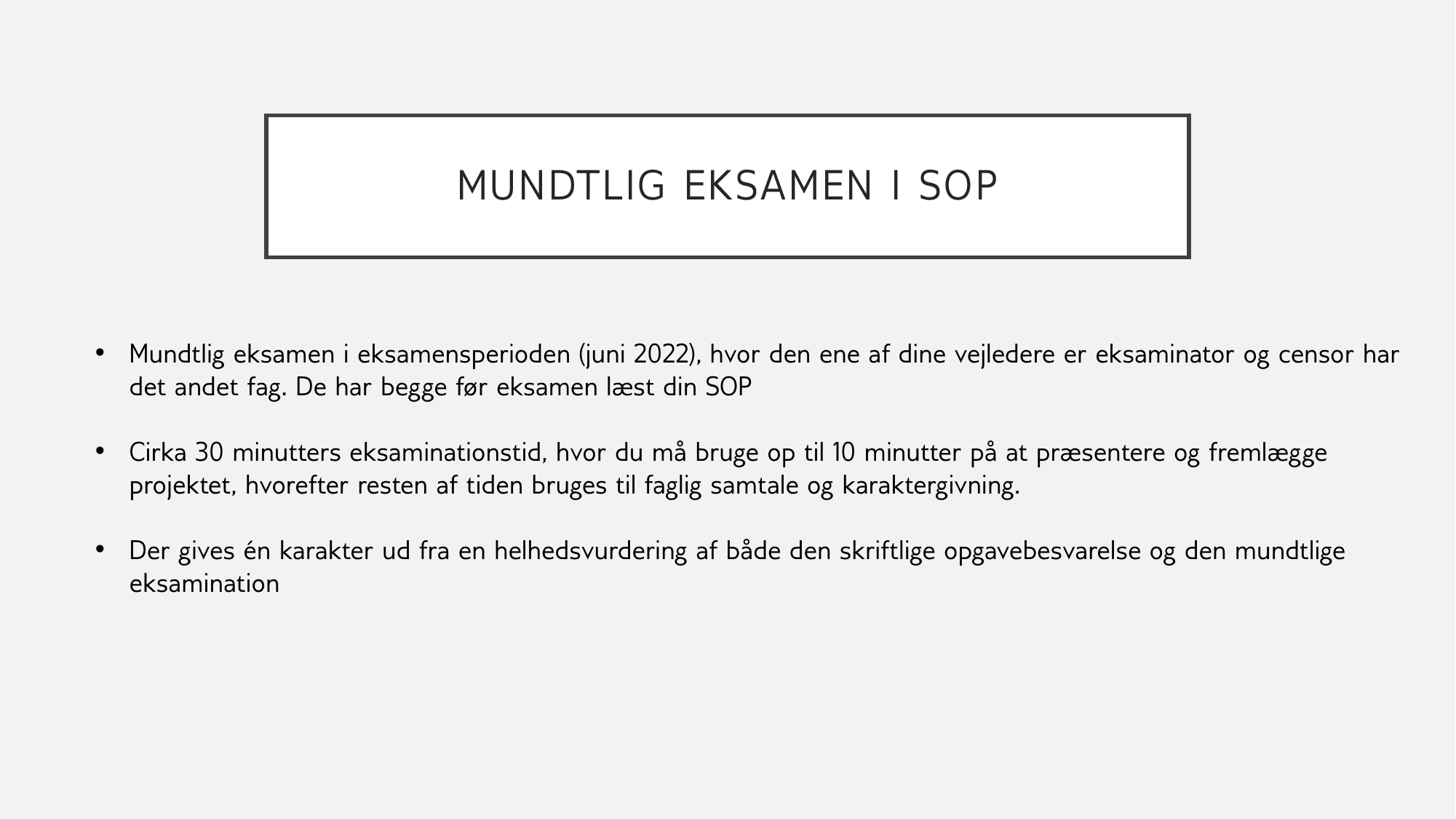

# Mundtlig eksamen i SOP
Mundtlig eksamen i eksamensperioden (juni 2022), hvor den ene af dine vejledere er eksaminator og censor har det andet fag. De har begge før eksamen læst din SOP

Cirka 30 minutters eksaminationstid, hvor du må bruge op til 10 minutter på at præsentere og fremlægge projektet, hvorefter resten af tiden bruges til faglig samtale og karaktergivning.

Der gives én karakter ud fra en helhedsvurdering af både den skriftlige opgavebesvarelse og den mundtlige eksamination